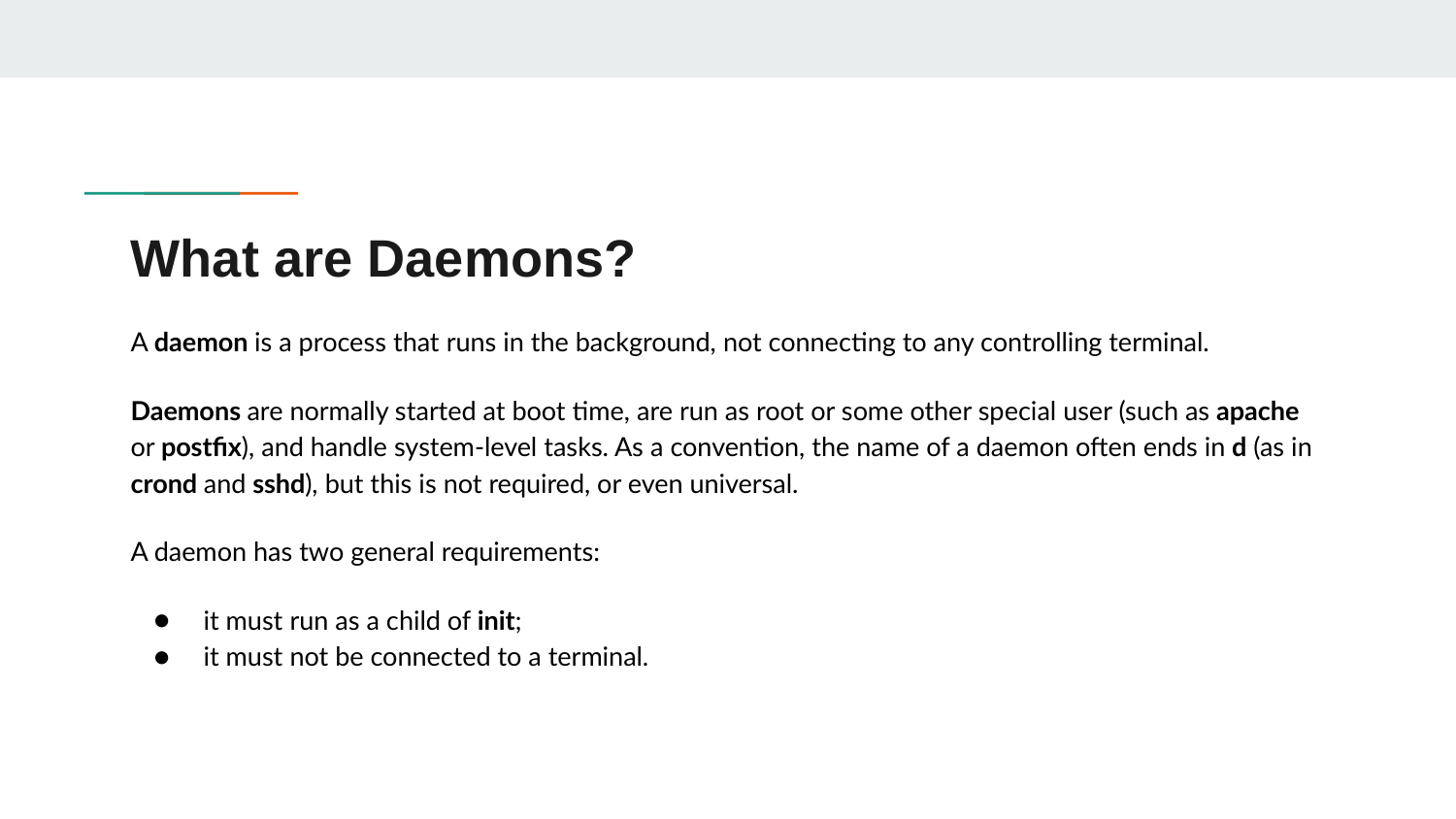

# What are Daemons?
A daemon is a process that runs in the background, not connecting to any controlling terminal.
Daemons are normally started at boot time, are run as root or some other special user (such as apache or postfix), and handle system-level tasks. As a convention, the name of a daemon often ends in d (as in crond and sshd), but this is not required, or even universal.
A daemon has two general requirements:
it must run as a child of init;
it must not be connected to a terminal.